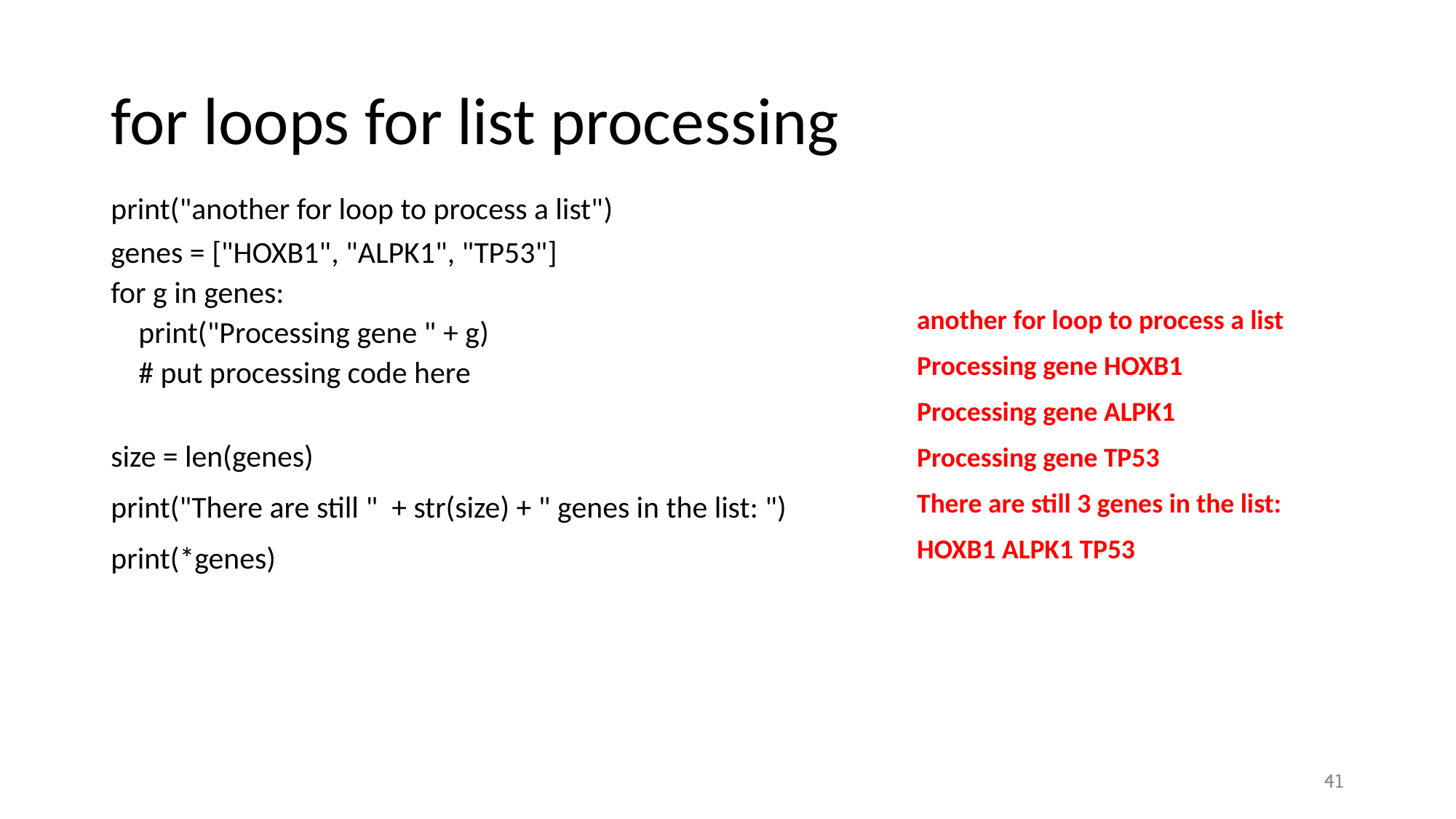

# for loops for list processing
print("another for loop to process a list")
genes = ["HOXB1", "ALPK1", "TP53"]
for g in genes:
    print("Processing gene " + g)
    # put processing code here

size = len(genes)
print("There are still "  + str(size) + " genes in the list: ")
print(*genes)

another for loop to process a list
Processing gene HOXB1
Processing gene ALPK1
Processing gene TP53
There are still 3 genes in the list:
HOXB1 ALPK1 TP53
41